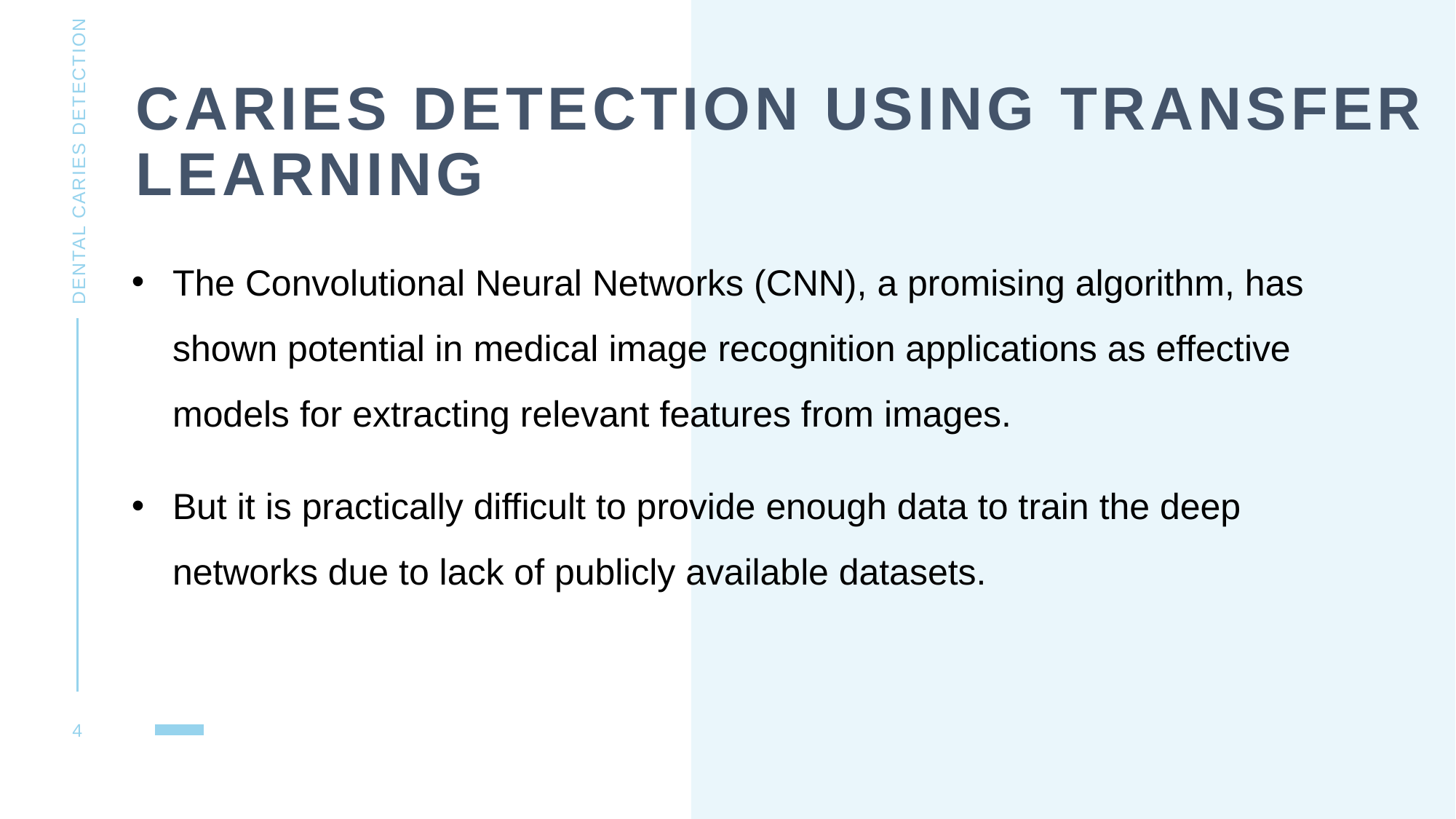

# Caries detection using transfer LEARNING
Dental Caries detection

The Convolutional Neural Networks (CNN), a promising algorithm, has shown potential in medical image recognition applications as effective models for extracting relevant features from images.
But it is practically difficult to provide enough data to train the deep networks due to lack of publicly available datasets.
4